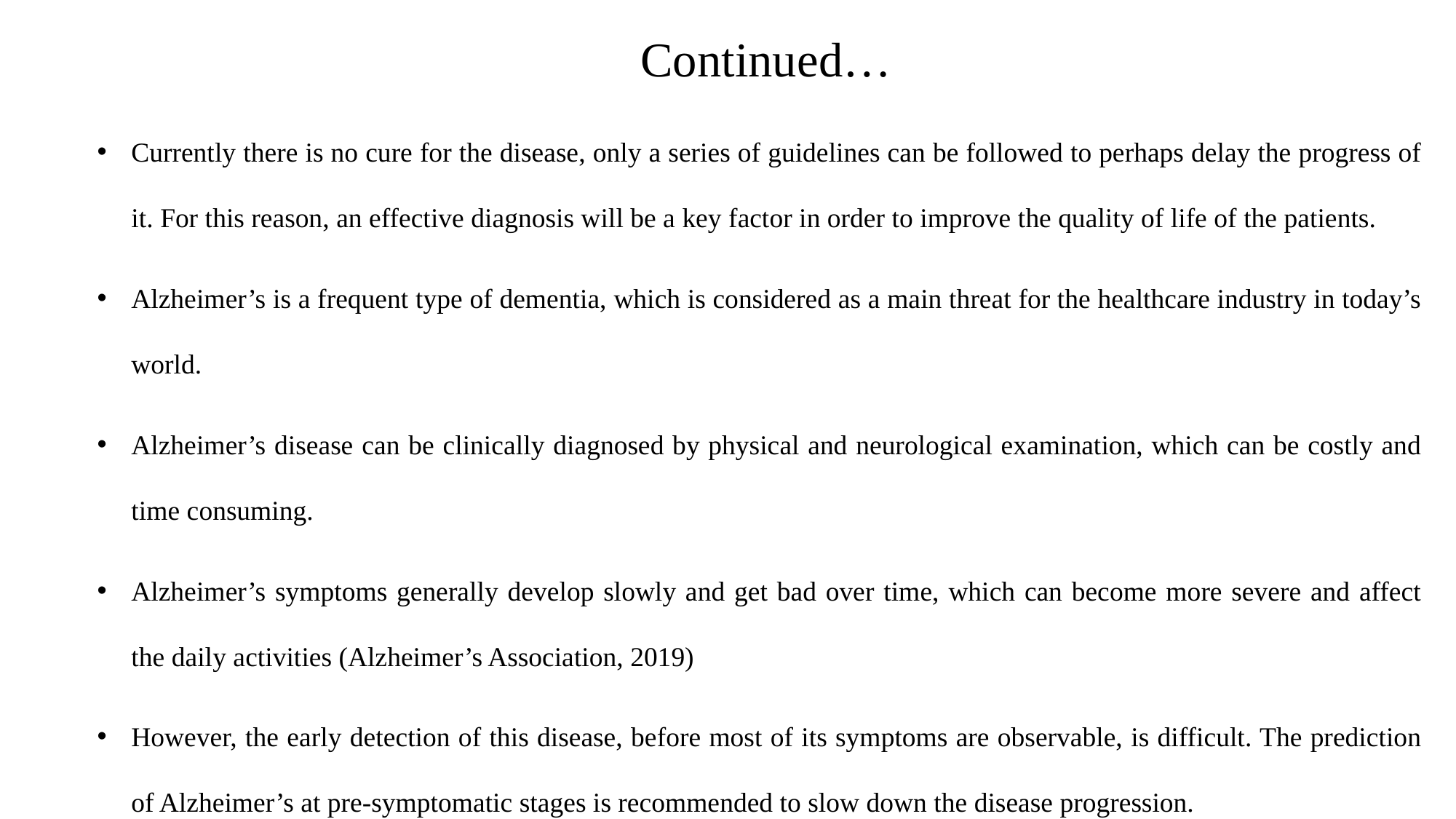

Continued…
Currently there is no cure for the disease, only a series of guidelines can be followed to perhaps delay the progress of it. For this reason, an effective diagnosis will be a key factor in order to improve the quality of life of the patients.
Alzheimer’s is a frequent type of dementia, which is considered as a main threat for the healthcare industry in today’s world.
Alzheimer’s disease can be clinically diagnosed by physical and neurological examination, which can be costly and time consuming.
Alzheimer’s symptoms generally develop slowly and get bad over time, which can become more severe and affect the daily activities (Alzheimer’s Association, 2019)
However, the early detection of this disease, before most of its symptoms are observable, is difficult. The prediction of Alzheimer’s at pre-symptomatic stages is recommended to slow down the disease progression.